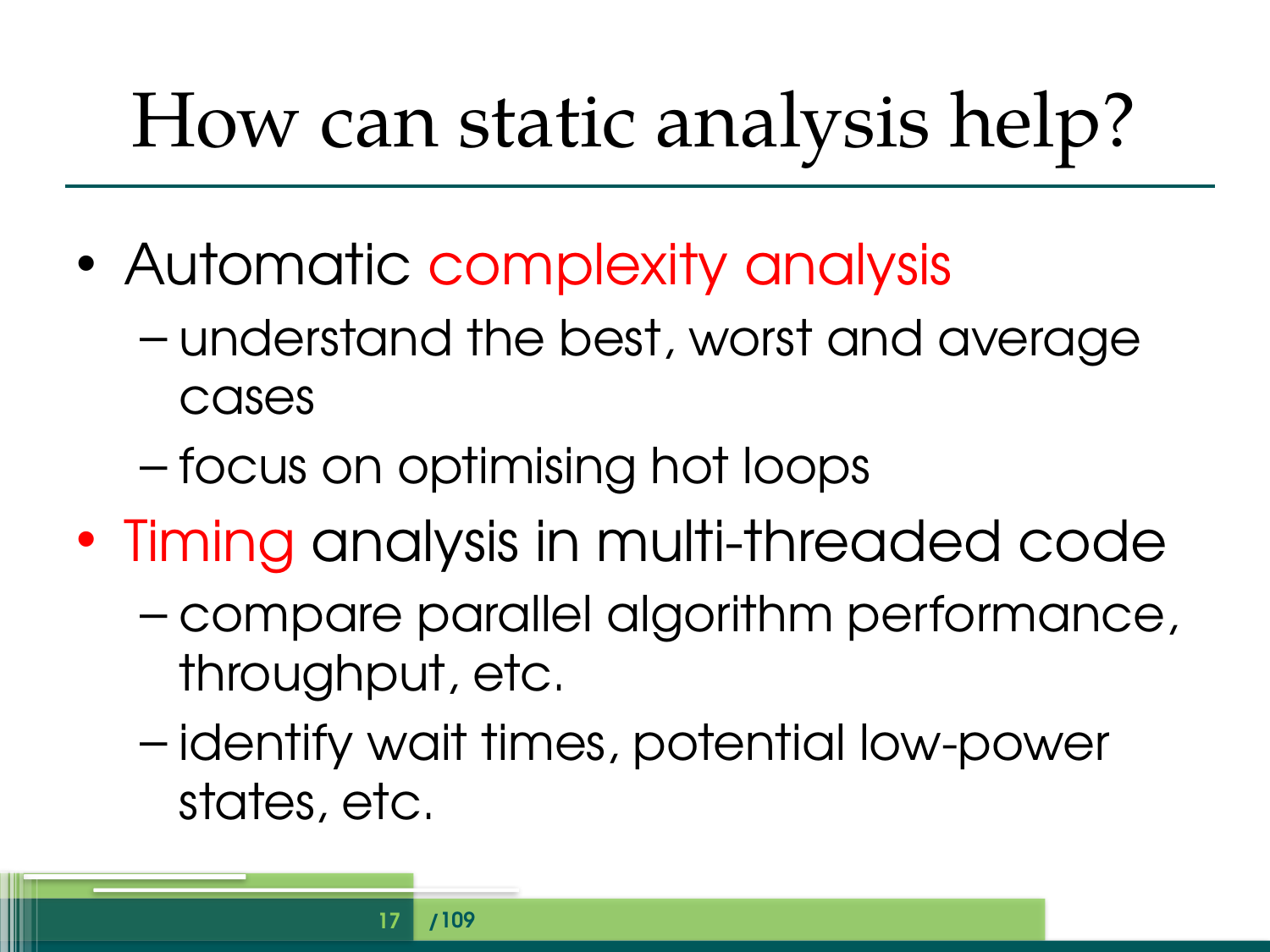

# How can static analysis help?
Automatic complexity analysis
understand the best, worst and average cases
focus on optimising hot loops
Timing analysis in multi-threaded code
compare parallel algorithm performance, throughput, etc.
identify wait times, potential low-power states, etc.
/109
17